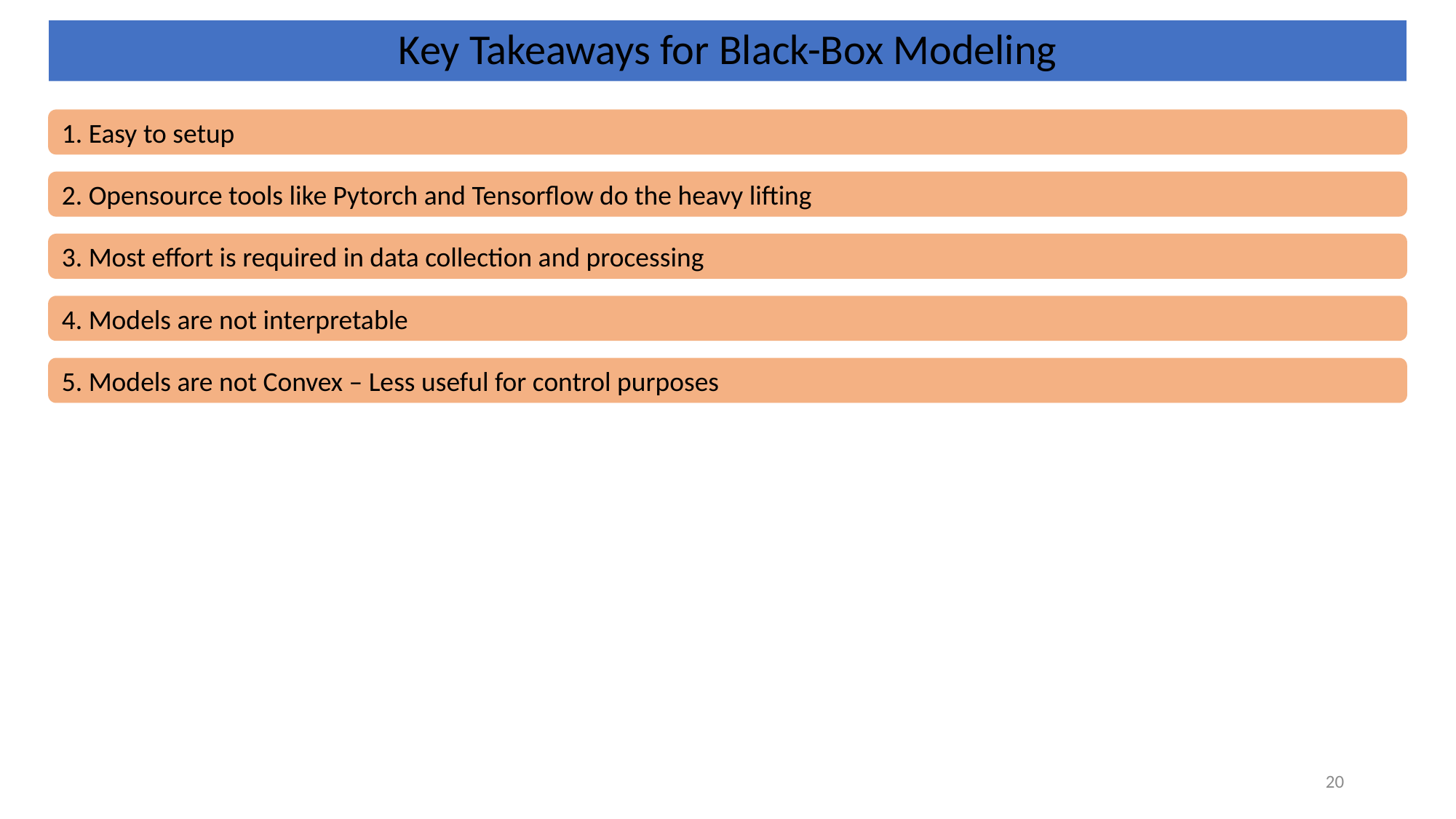

Key Takeaways for Black-Box Modeling
1. Easy to setup
2. Opensource tools like Pytorch and Tensorflow do the heavy lifting
3. Most effort is required in data collection and processing
4. Models are not interpretable
5. Models are not Convex – Less useful for control purposes
20